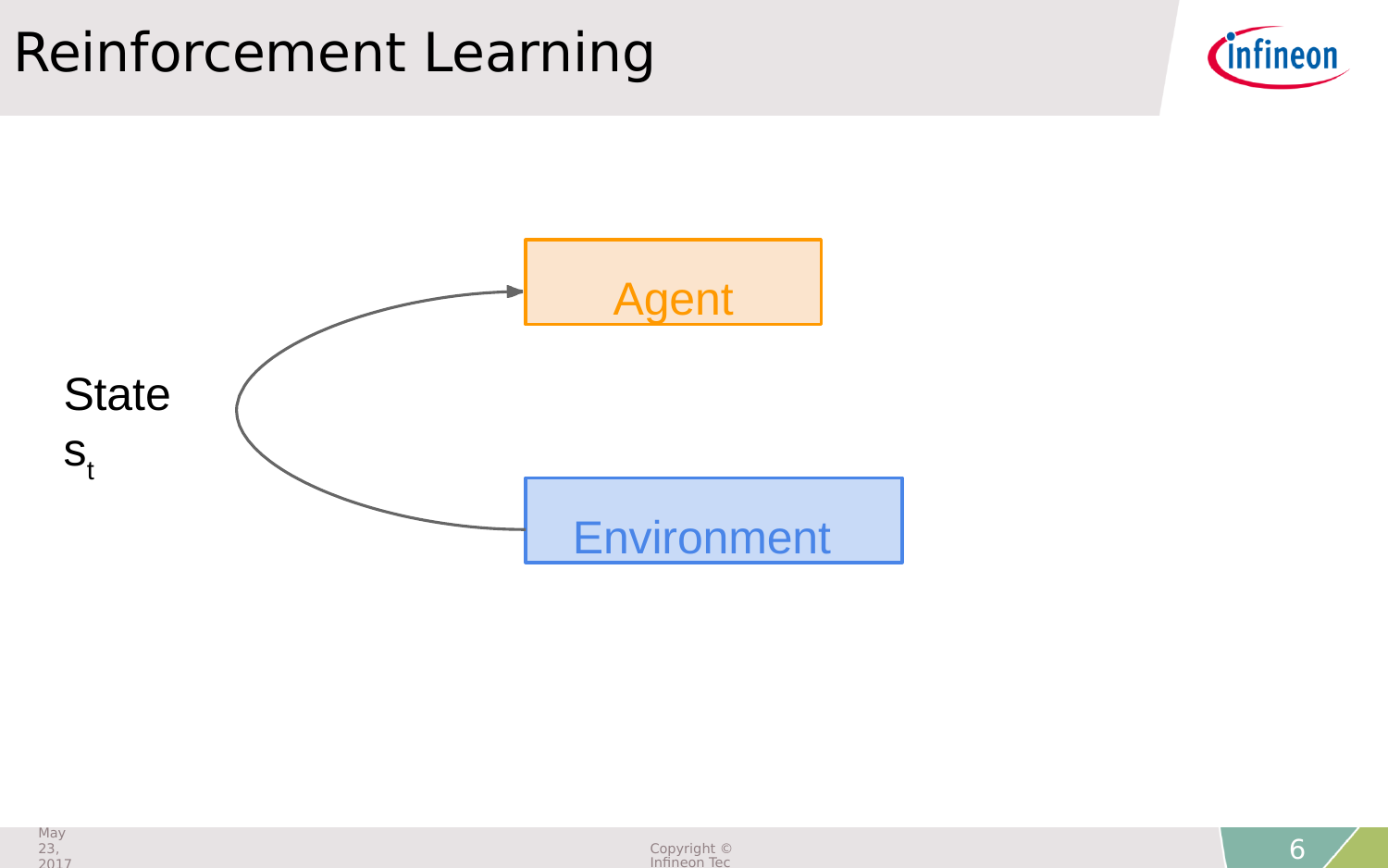

Reinforcement Learning
Agent

State st
Environment
Lecture 14 - 6
May 23, 2017
Copyright © Infineon Technologies AG 2018. All rights reserved.
6